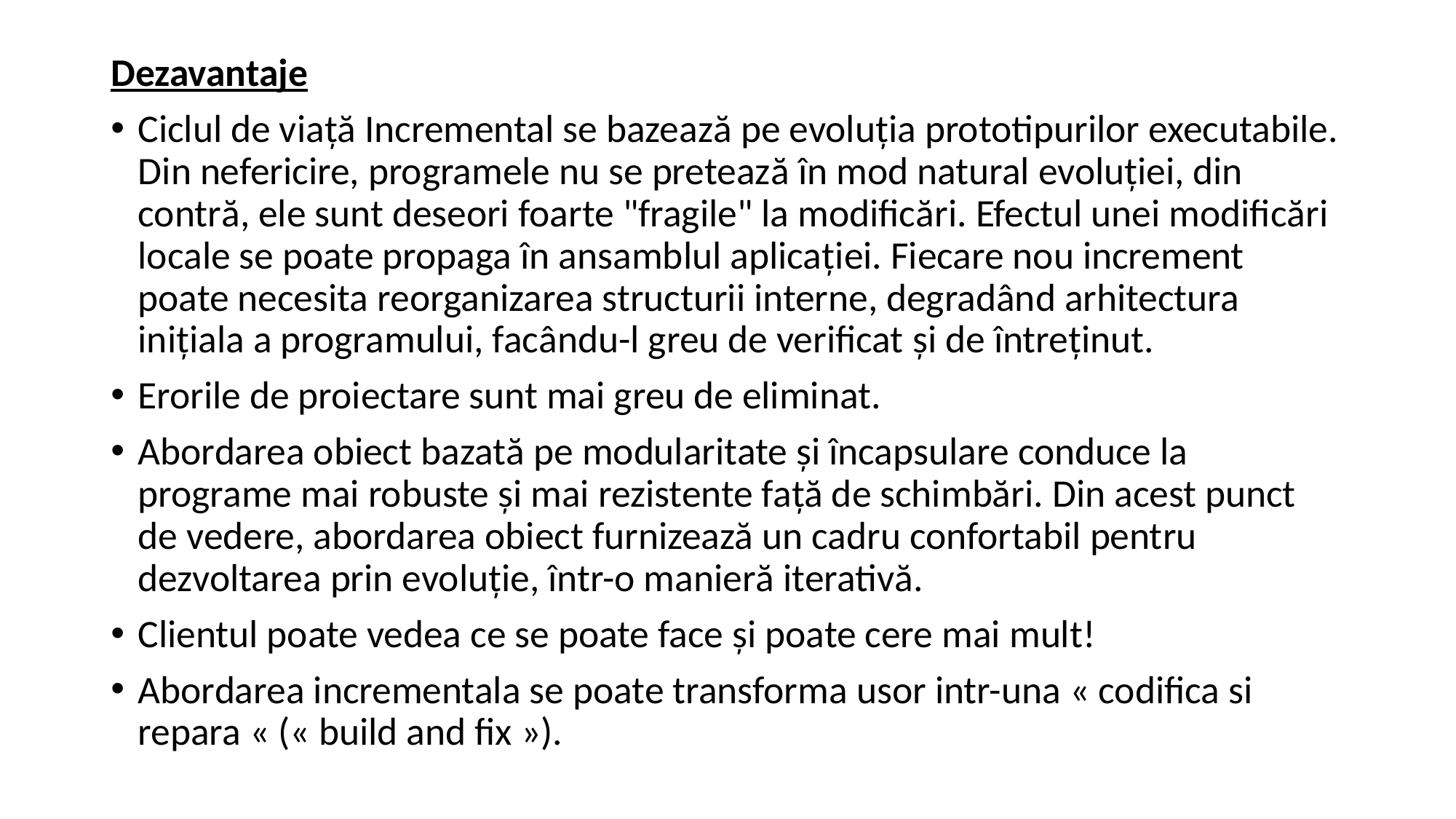

Dezavantaje
Ciclul de viață Incremental se bazează pe evoluția prototipurilor executabile. Din nefericire, programele nu se pretează în mod natural evoluției, din contră, ele sunt deseori foarte "fragile" la modificări. Efectul unei modificări locale se poate propaga în ansamblul aplicației. Fiecare nou increment poate necesita reorganizarea structurii interne, degradând arhitectura inițiala a programului, facându-l greu de verificat și de întreținut.
Erorile de proiectare sunt mai greu de eliminat.
Abordarea obiect bazată pe modularitate și încapsulare conduce la programe mai robuste și mai rezistente față de schimbări. Din acest punct de vedere, abordarea obiect furnizează un cadru confortabil pentru dezvoltarea prin evoluție, într-o manieră iterativă.
Clientul poate vedea ce se poate face și poate cere mai mult!
Abordarea incrementala se poate transforma usor intr-una « codifica si repara « (« build and fix »).